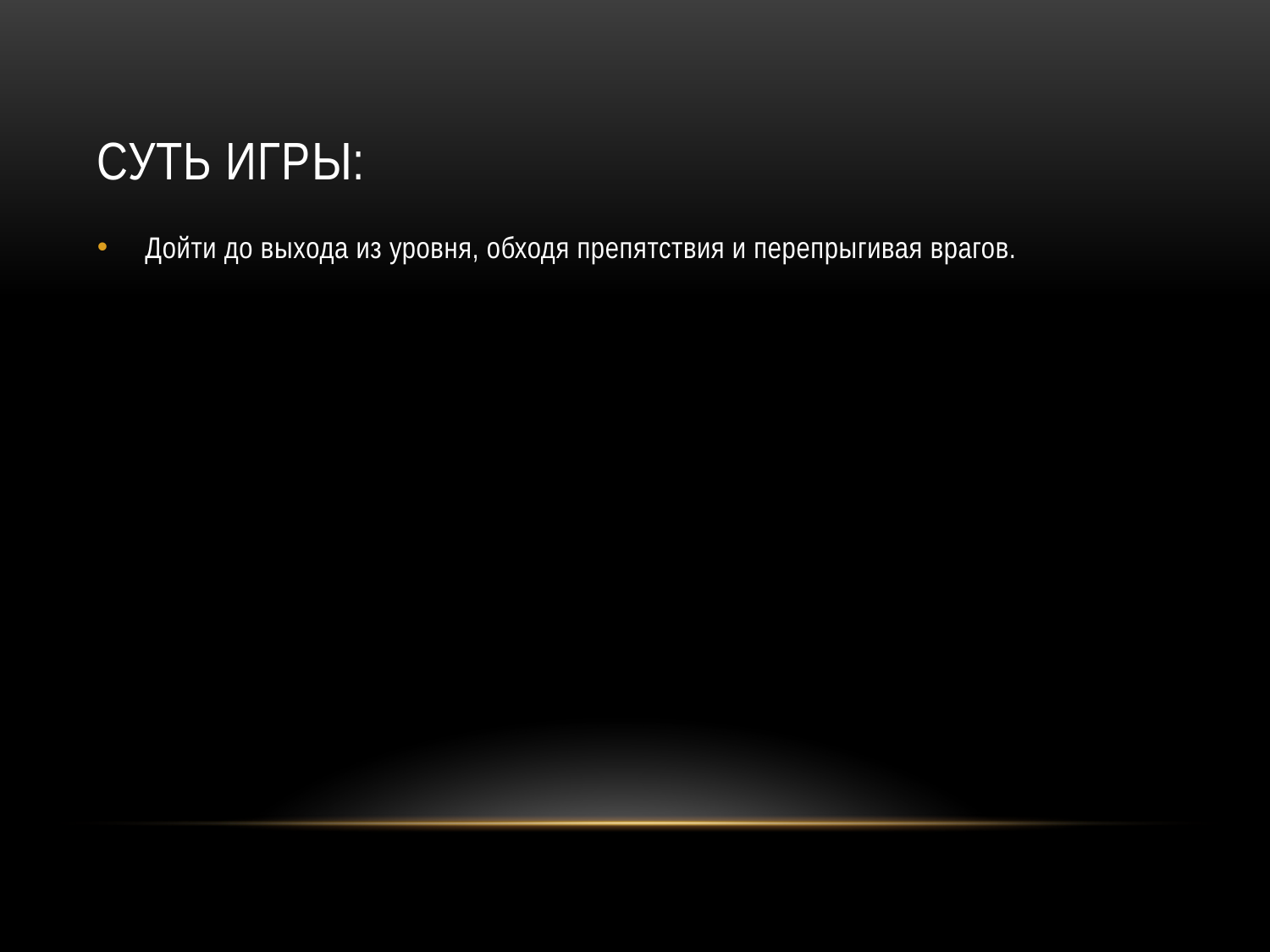

# СУТЬ ИГРЫ:
Дойти до выхода из уровня, обходя препятствия и перепрыгивая врагов.